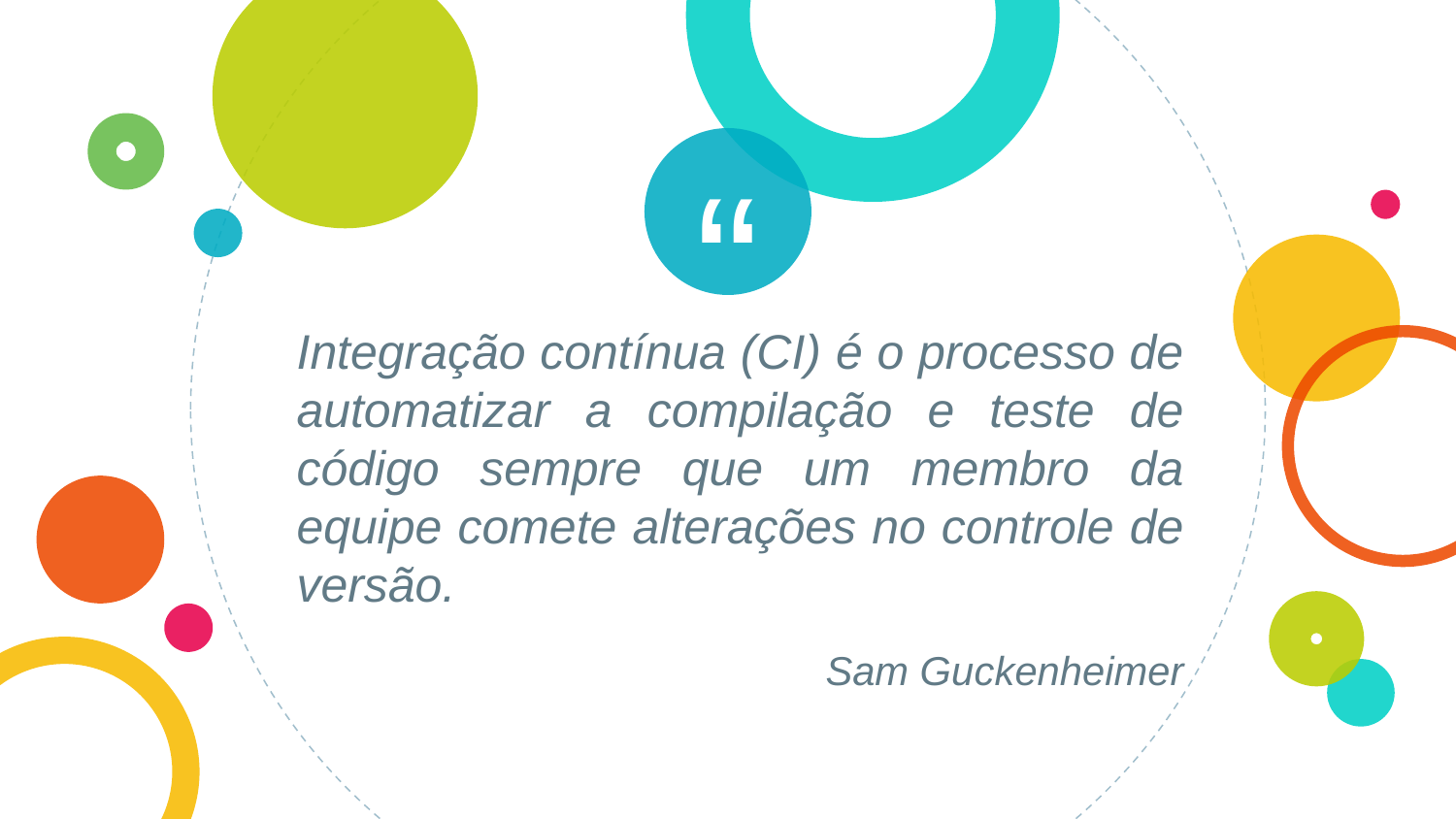

Integração contínua (CI) é o processo de automatizar a compilação e teste de código sempre que um membro da equipe comete alterações no controle de versão.

Sam Guckenheimer